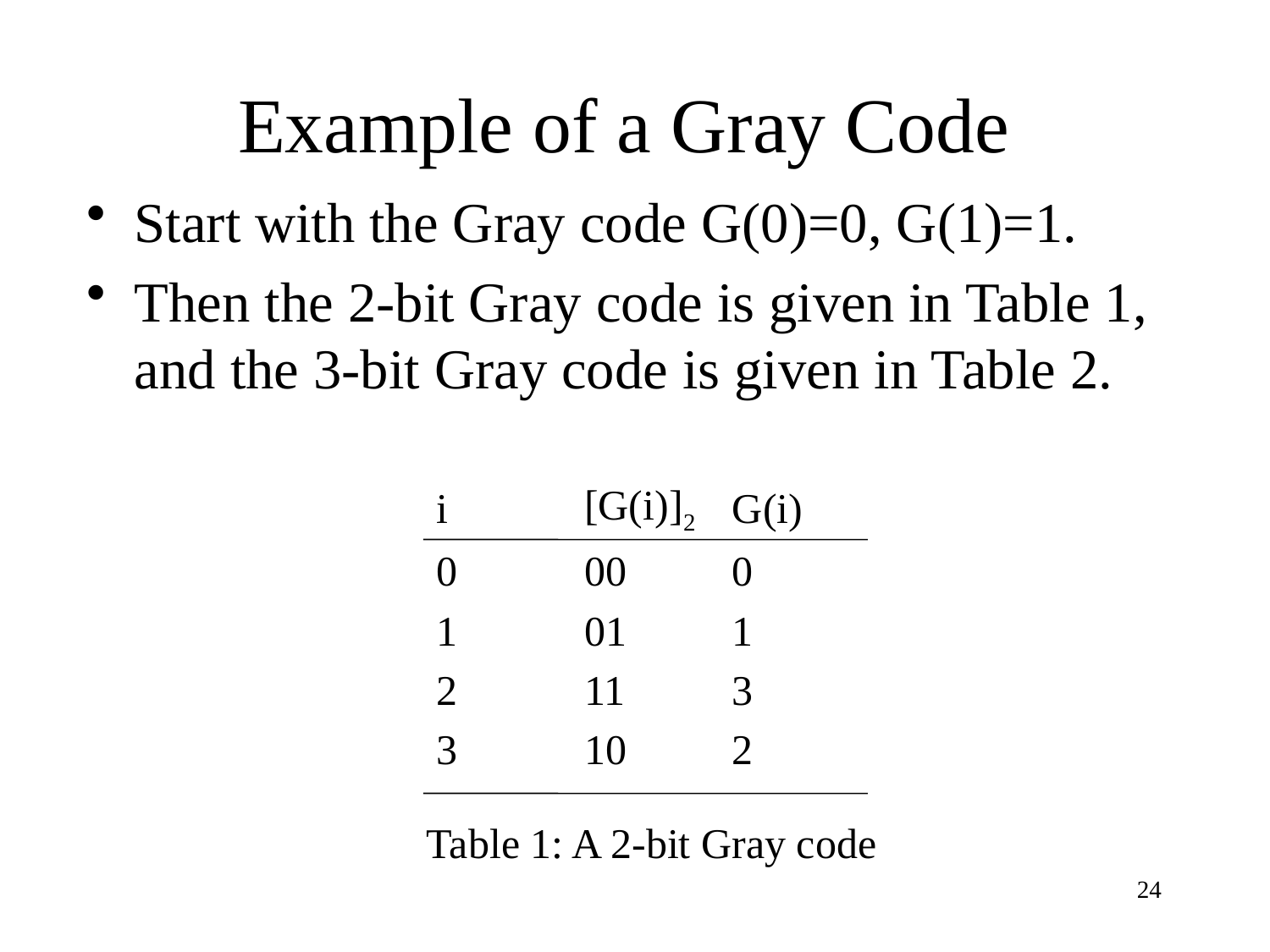

# Example of a Gray Code
Start with the Gray code G(0)=0, G(1)=1.
Then the 2-bit Gray code is given in Table 1, and the 3-bit Gray code is given in Table 2.
| i | [G(i)]2 | G(i) |
| --- | --- | --- |
| 0 | 00 | 0 |
| 1 | 01 | 1 |
| 2 | 11 | 3 |
| 3 | 10 | 2 |

Table 1: A 2-bit Gray code
24